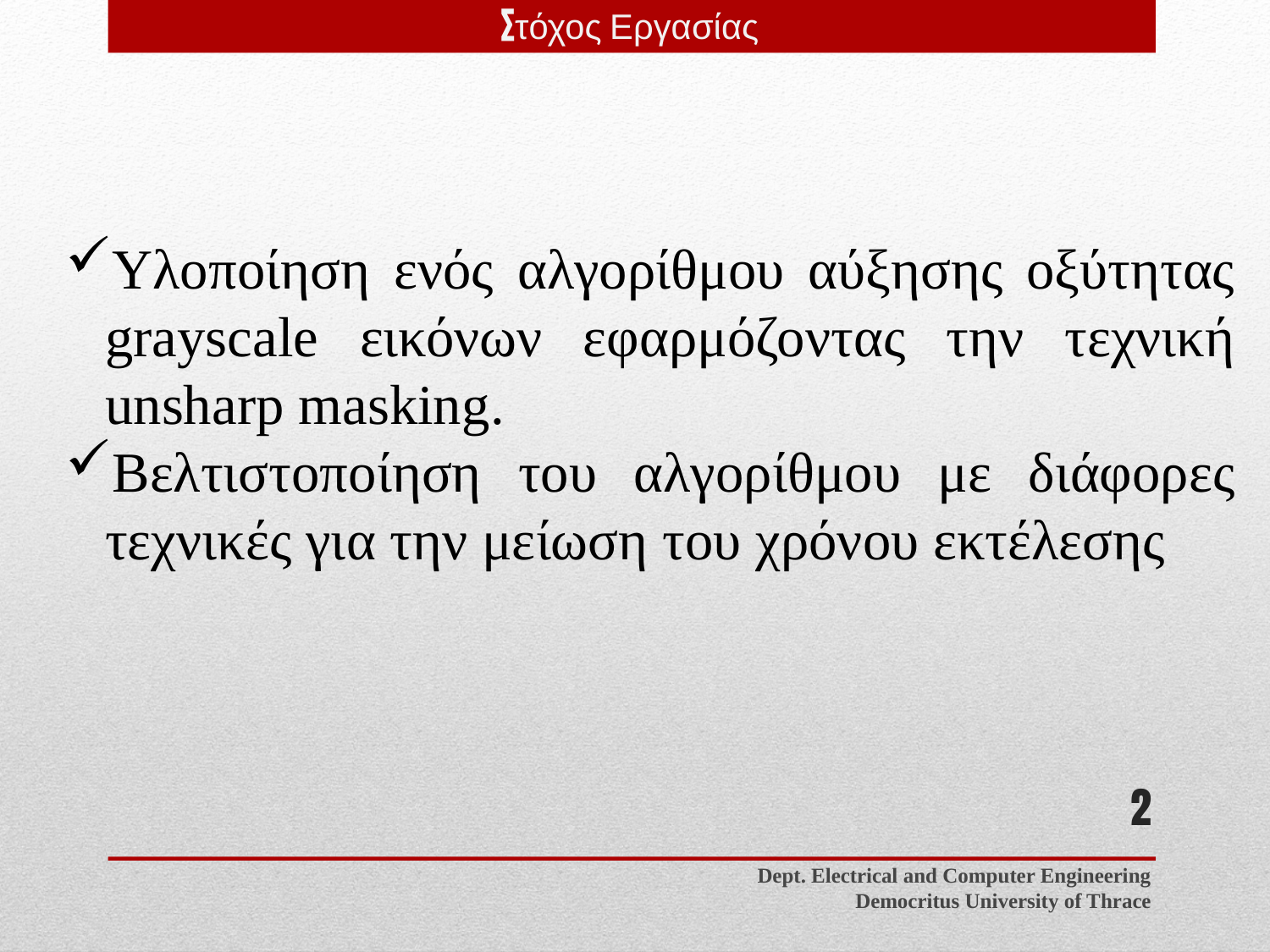

# Στόχος Εργασίας

Υλοποίηση ενός αλγορίθμου αύξησης οξύτητας grayscale εικόνων εφαρμόζοντας την τεχνική unsharp masking.
Βελτιστοποίηση του αλγορίθμου με διάφορες τεχνικές για την μείωση του χρόνου εκτέλεσης
2
Dept. Electrical and Computer Engineering Democritus University of Thrace